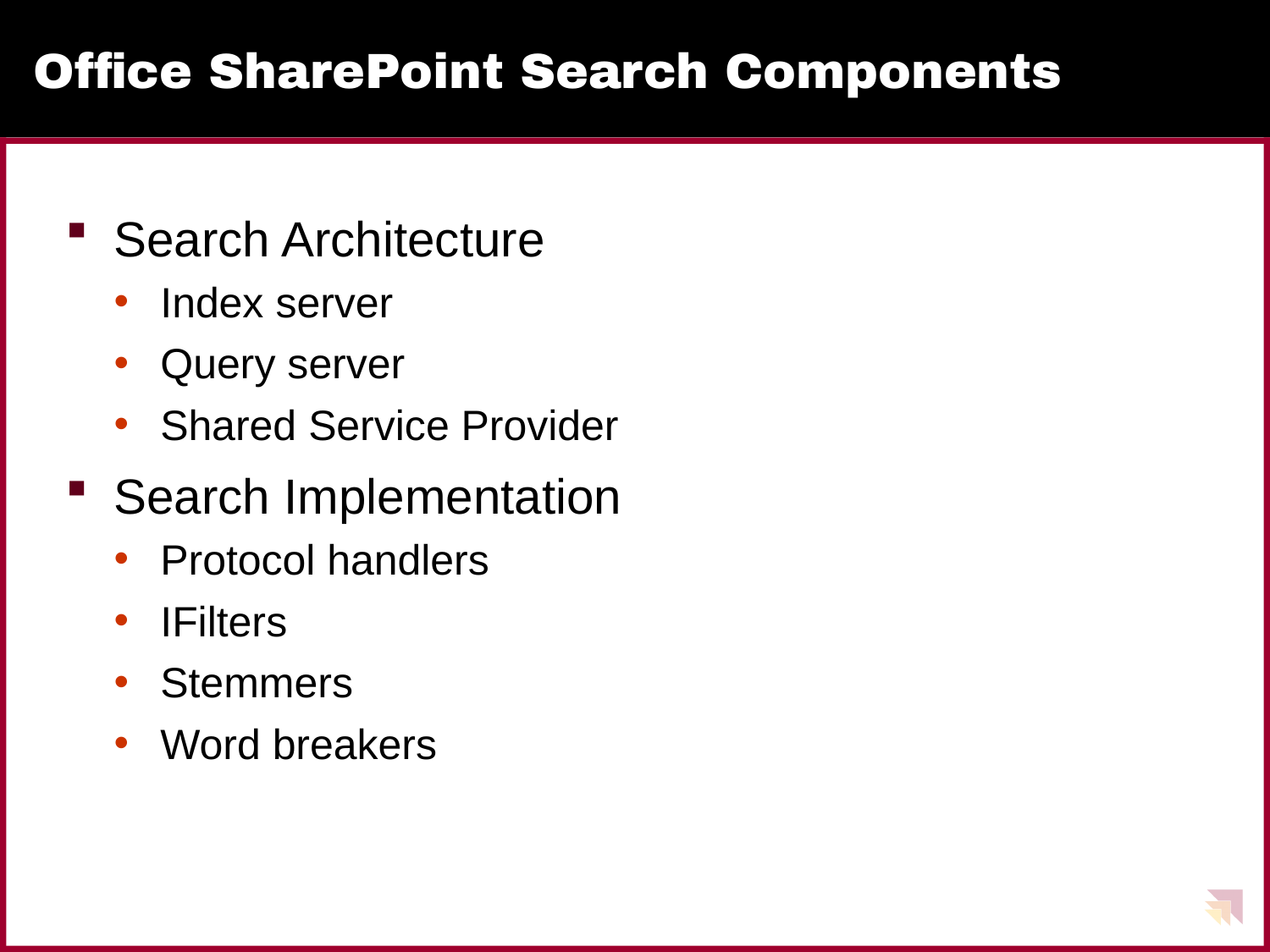

# Office SharePoint Search Components
Search Architecture
Index server
Query server
Shared Service Provider
Search Implementation
Protocol handlers
IFilters
Stemmers
Word breakers